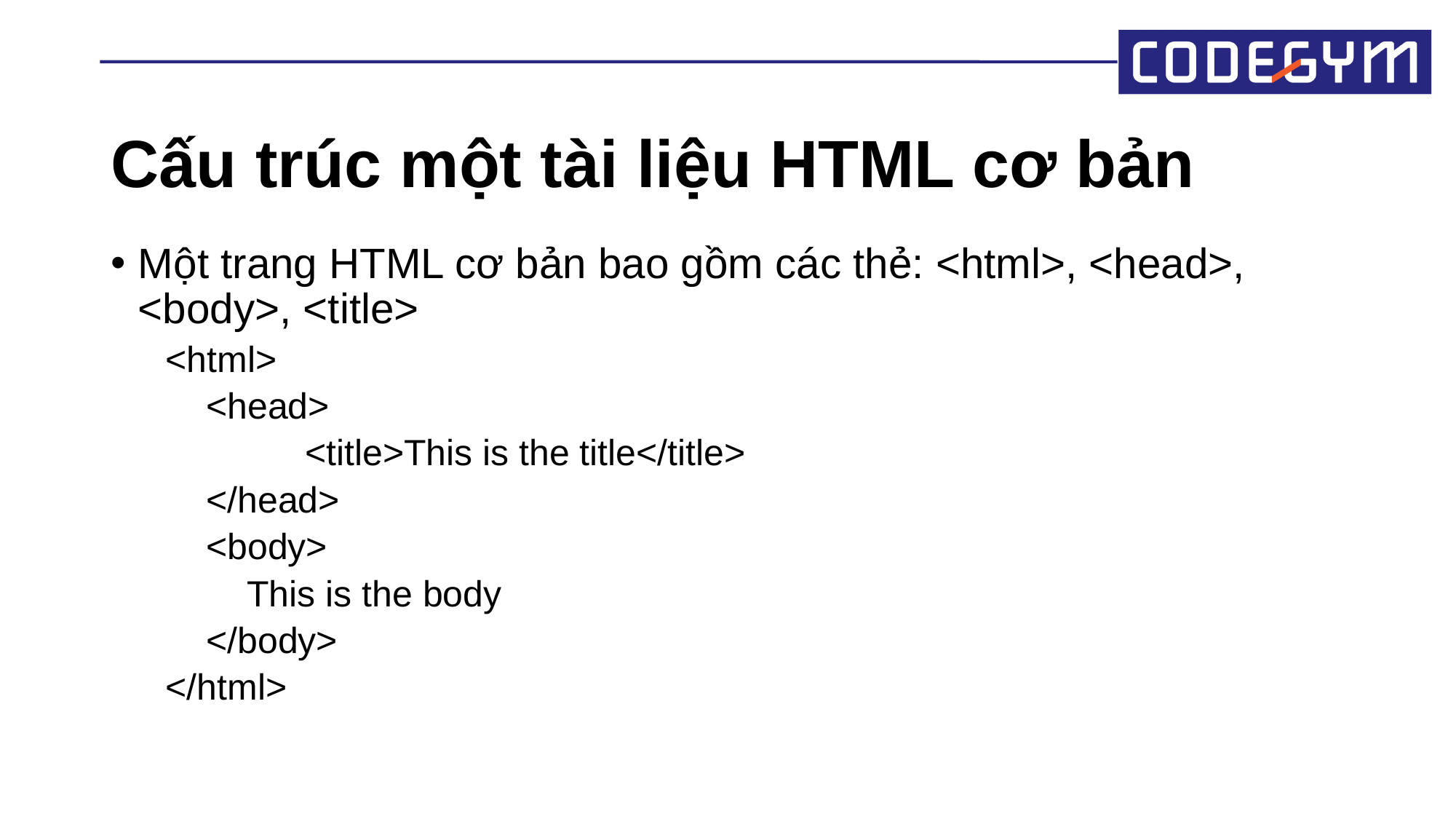

# Cấu trúc một tài liệu HTML cơ bản
Một trang HTML cơ bản bao gồm các thẻ: <html>, <head>, <body>, <title>
<html>
    <head>
	   <title>This is the title</title>
    </head>
    <body>
        This is the body
    </body>
</html>